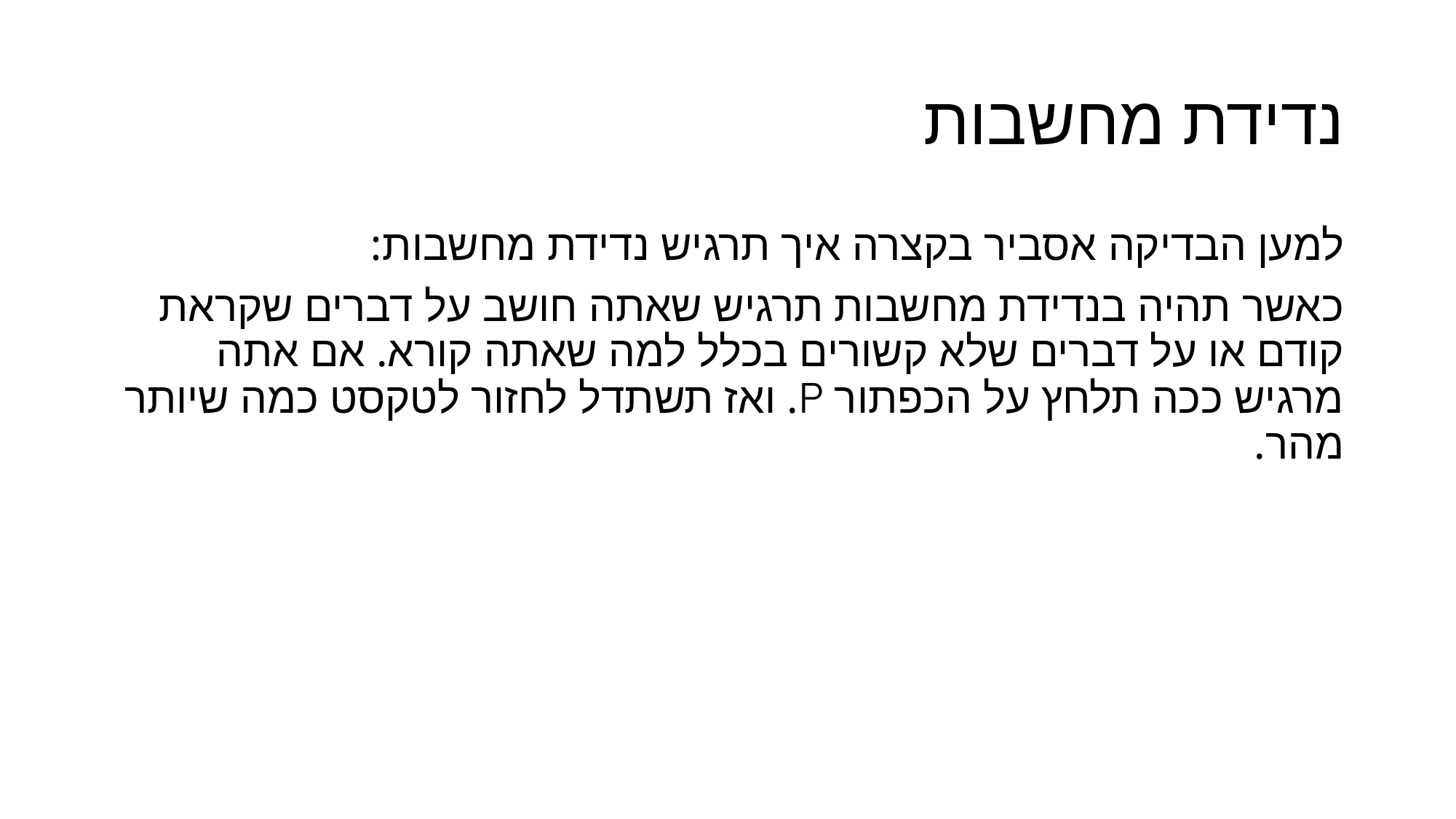

# נדידת מחשבות
למען הבדיקה אסביר בקצרה איך תרגיש נדידת מחשבות:
כאשר תהיה בנדידת מחשבות תרגיש שאתה חושב על דברים שקראת קודם או על דברים שלא קשורים בכלל למה שאתה קורא. אם אתה מרגיש ככה תלחץ על הכפתור P. ואז תשתדל לחזור לטקסט כמה שיותר מהר.